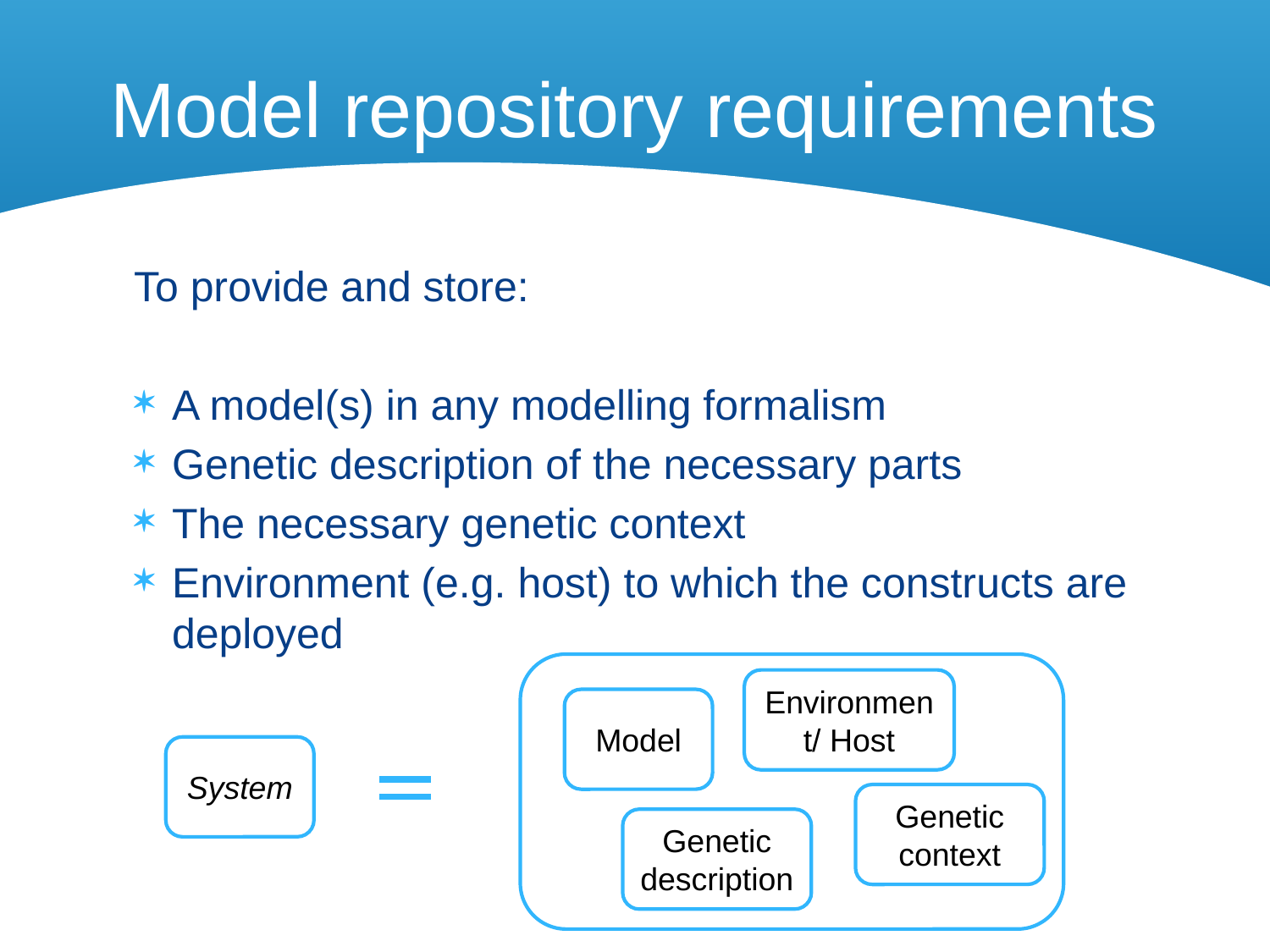

# Model repository requirements
To provide and store:

A model(s) in any modelling formalism
Genetic description of the necessary parts
The necessary genetic context
Environment (e.g. host) to which the constructs are deployed

Environment/ Host
Model
System

Genetic context
Genetic description